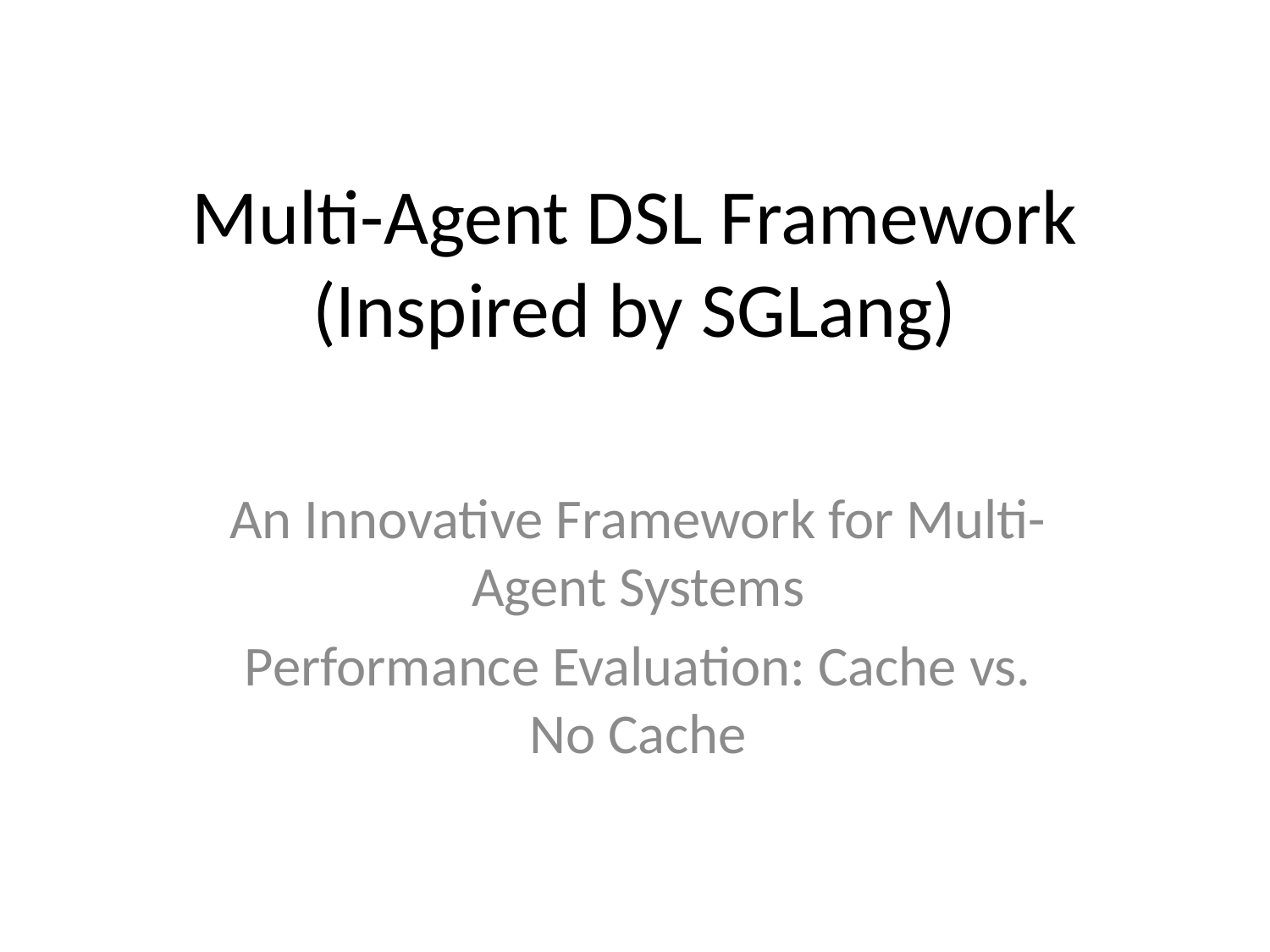

# Multi-Agent DSL Framework (Inspired by SGLang)
An Innovative Framework for Multi-Agent Systems
Performance Evaluation: Cache vs. No Cache